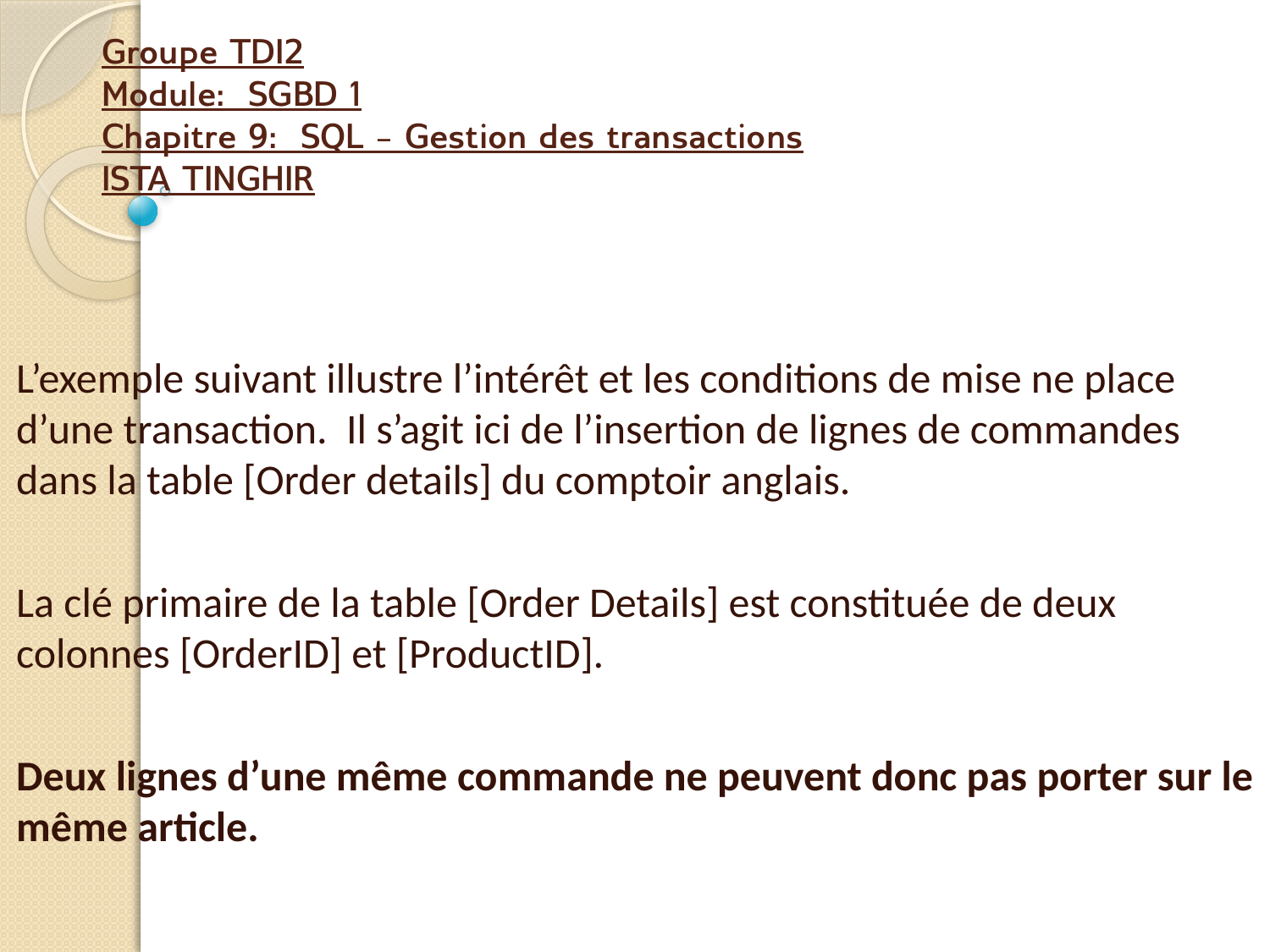

# Groupe TDI2 Module:  SGBD 1 Chapitre 9:  SQL – Gestion des transactions ISTA TINGHIR

L’exemple suivant illustre l’intérêt et les conditions de mise ne place d’une transaction.  Il s’agit ici de l’insertion de lignes de commandes dans la table [Order details] du comptoir anglais.

La clé primaire de la table [Order Details] est constituée de deux colonnes [OrderID] et [ProductID].

Deux lignes d’une même commande ne peuvent donc pas porter sur le même article.